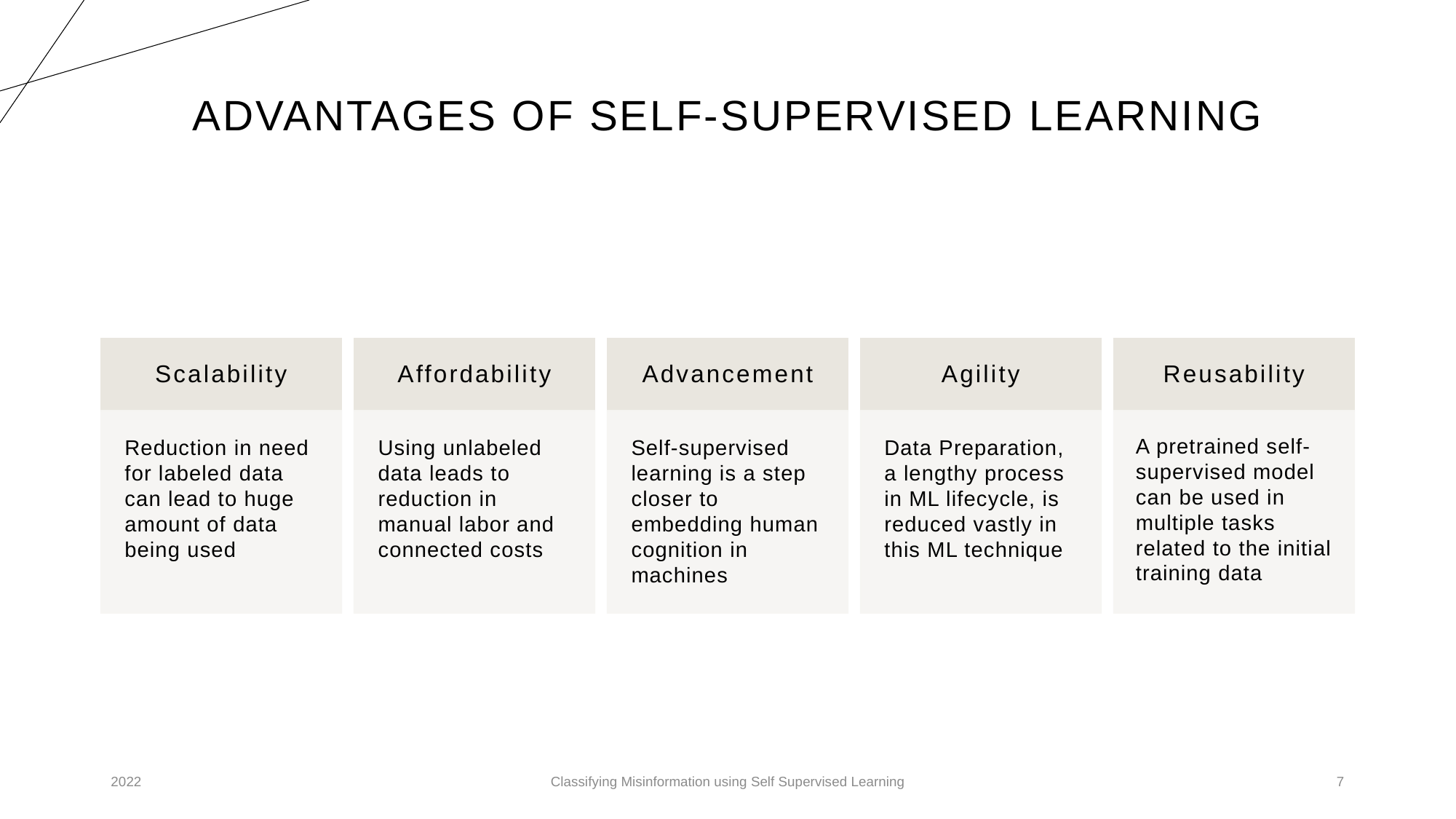

# Advantages of Self-supervised learning
Scalability
Reduction in need for labeled data can lead to huge amount of data being used
Affordability
Using unlabeled data leads to reduction in manual labor and connected costs
Advancement
Self-supervised learning is a step closer to embedding human cognition in machines
Agility
Data Preparation, a lengthy process in ML lifecycle, is reduced vastly in this ML technique
Reusability
A pretrained self-supervised model can be used in multiple tasks related to the initial training data
2022
Classifying Misinformation using Self Supervised Learning
7